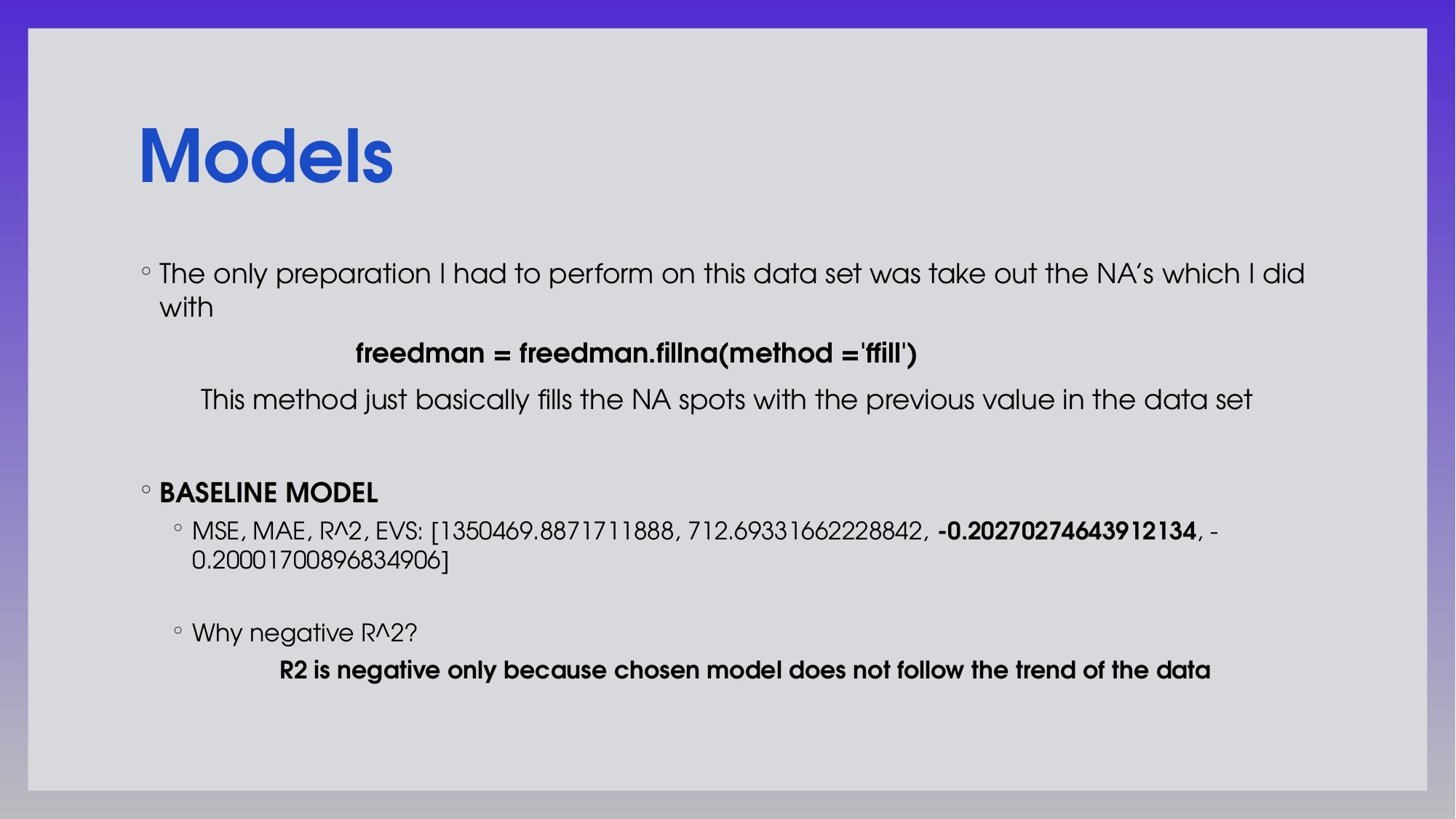

# Models
The only preparation I had to perform on this data set was take out the NA’s which I did with
		freedman = freedman.fillna(method ='ffill')
This method just basically fills the NA spots with the previous value in the data set

BASELINE MODEL
MSE, MAE, R^2, EVS: [1350469.8871711888, 712.69331662228842, -0.20270274643912134, -0.20001700896834906]

Why negative R^2?
	R2 is negative only because chosen model does not follow the trend of the data